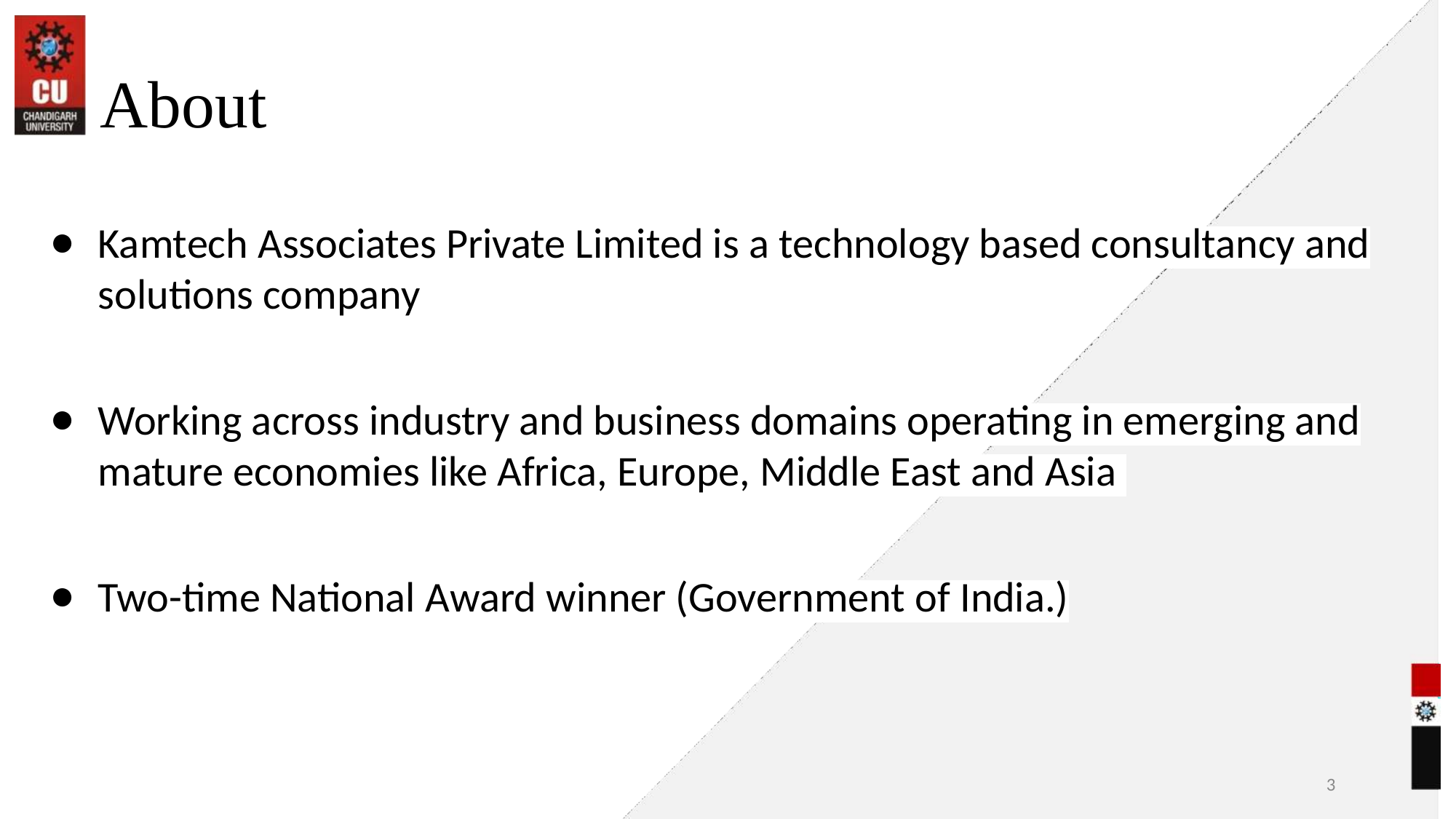

# About
Kamtech Associates Private Limited is a technology based consultancy and solutions company

Working across industry and business domains operating in emerging and mature economies like Africa, Europe, Middle East and Asia

Two-time National Award winner (Government of India.)

3